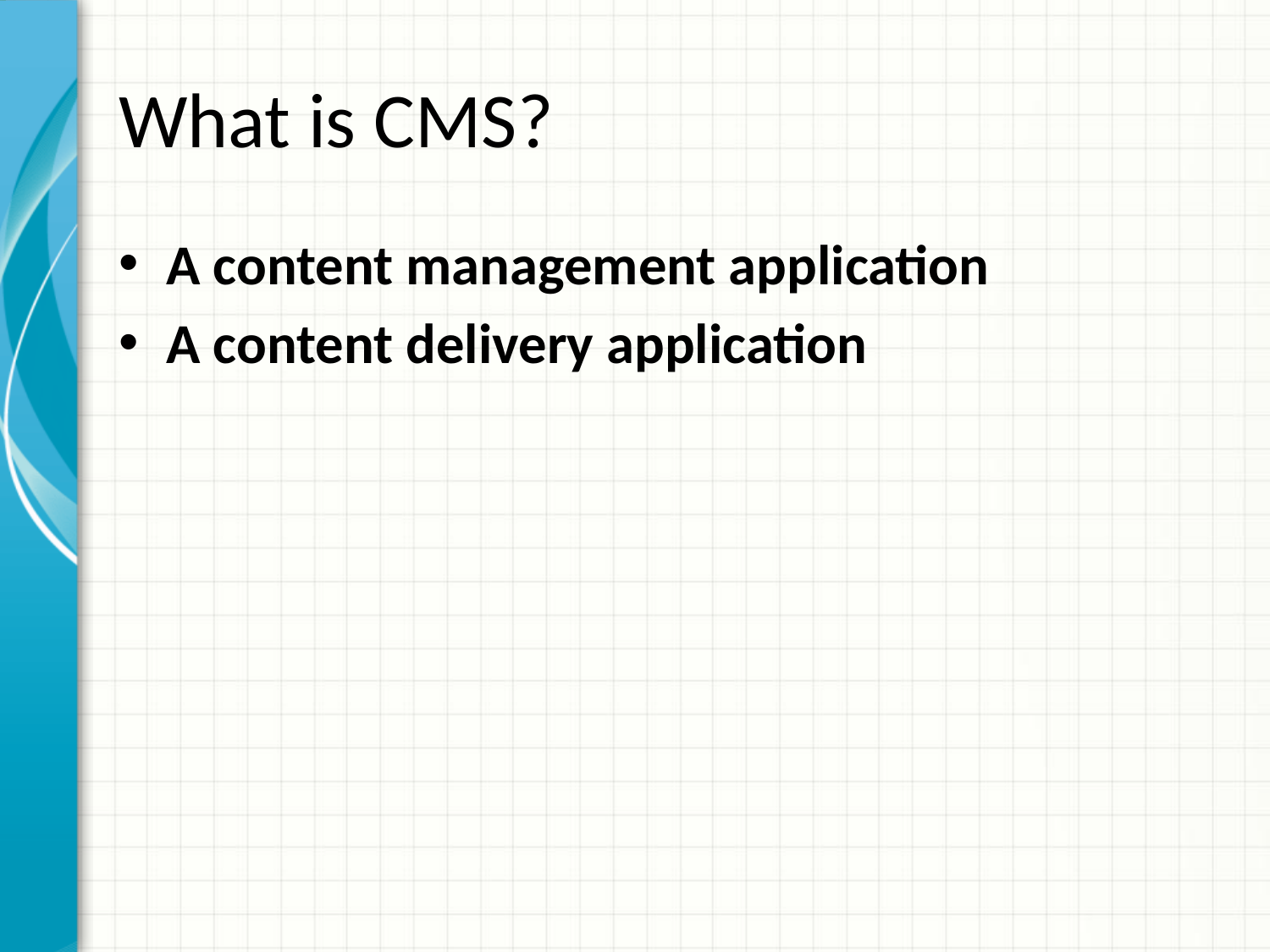

# What is CMS?
A content management application
A content delivery application